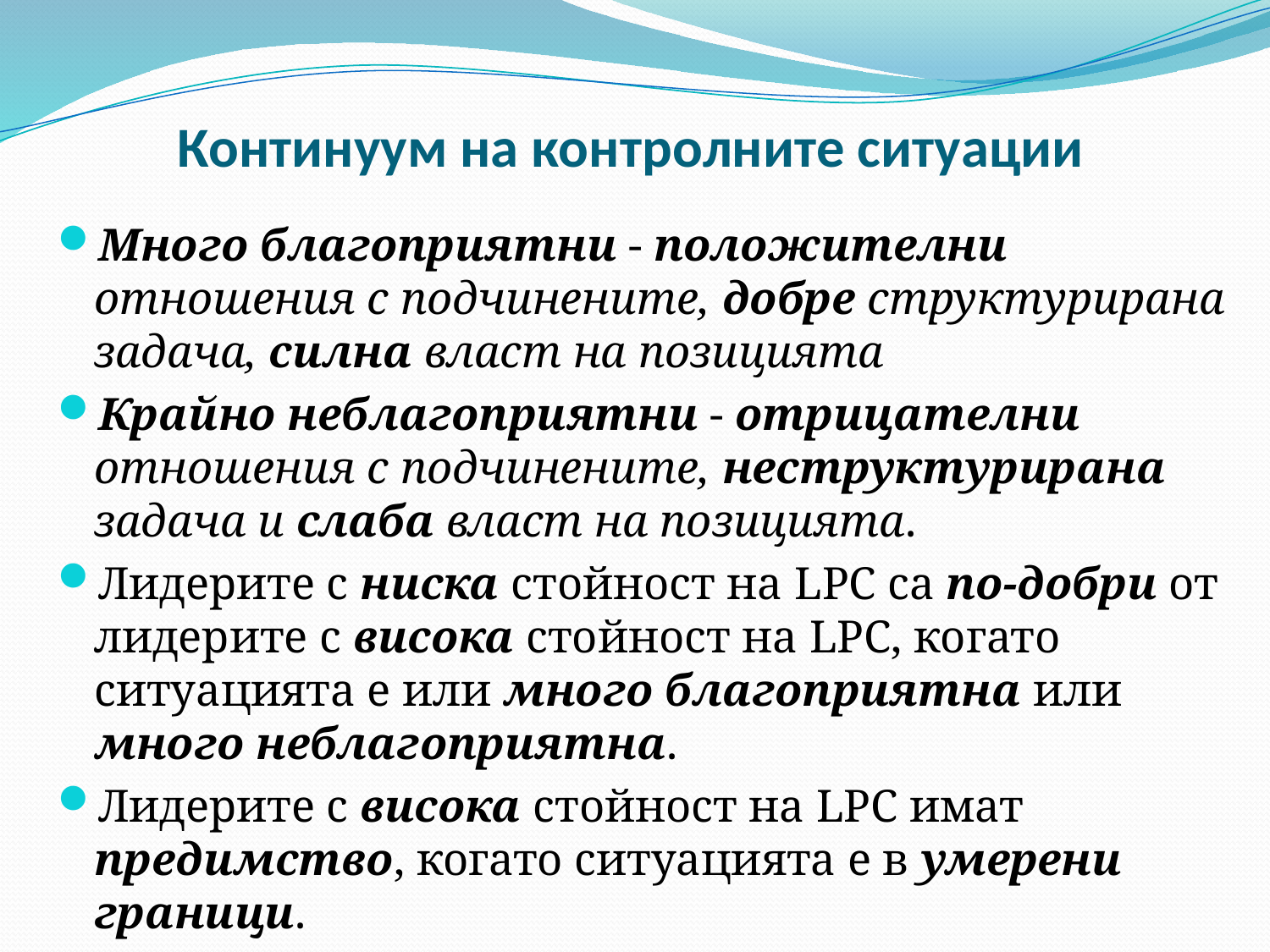

# Континуум на контролните ситуации
Много благоприятни - положителни отношения с подчинените, добре структурирана задача, силна власт на позицията
Крайно неблагоприятни - отрицателни отношения с подчинените, неструктурирана задача и слаба власт на позицията.
Лидерите с ниска стойност на LPC са по-добри от лидерите с висока стойност на LPC, когато ситуацията е или много благоприятна или много неблагоприятна.
Лидерите с висока стойност на LPC имат предимство, когато ситуацията е в умерени граници.